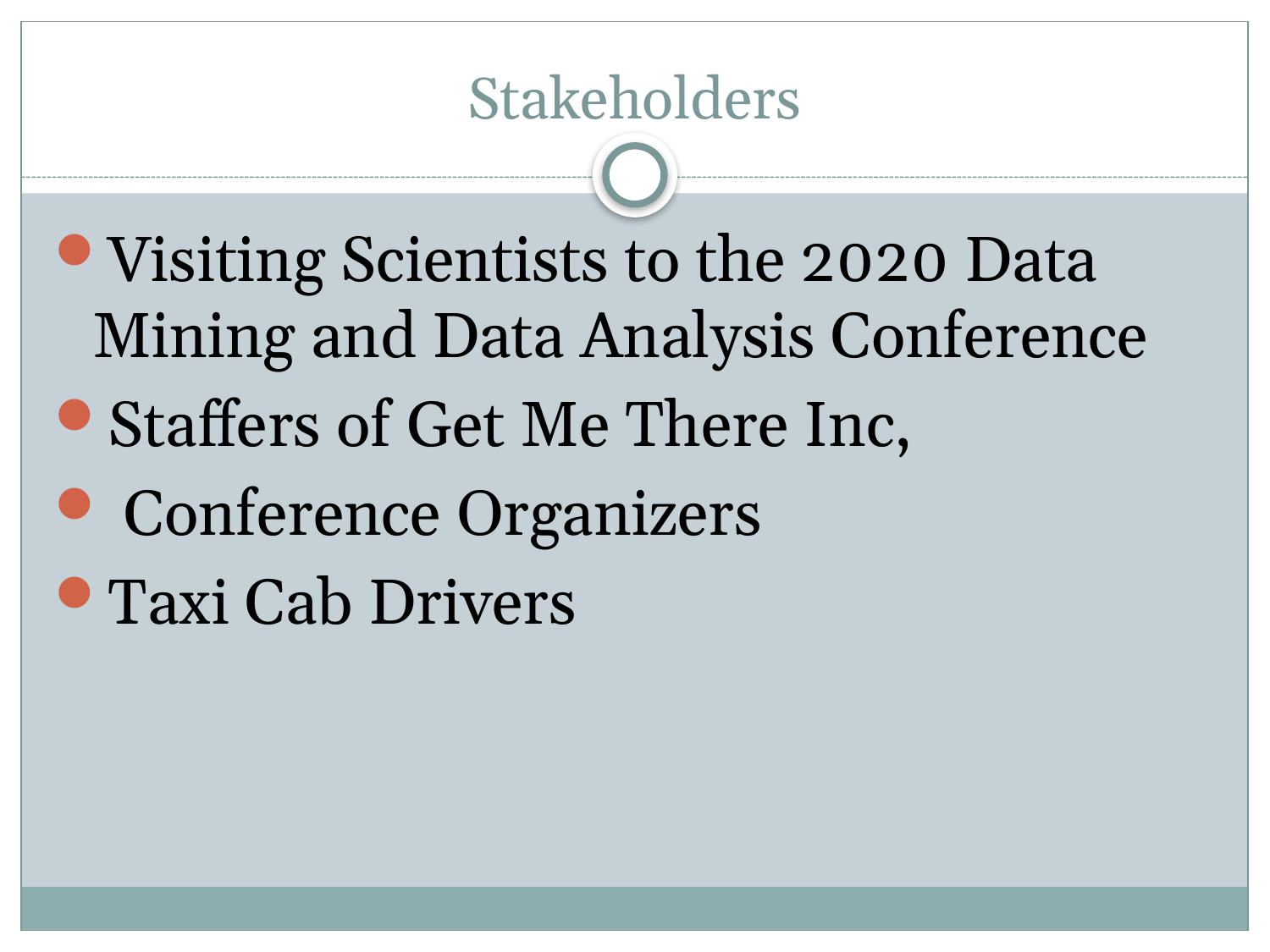

# Stakeholders
Visiting Scientists to the 2020 Data Mining and Data Analysis Conference
Staffers of Get Me There Inc,
 Conference Organizers
Taxi Cab Drivers